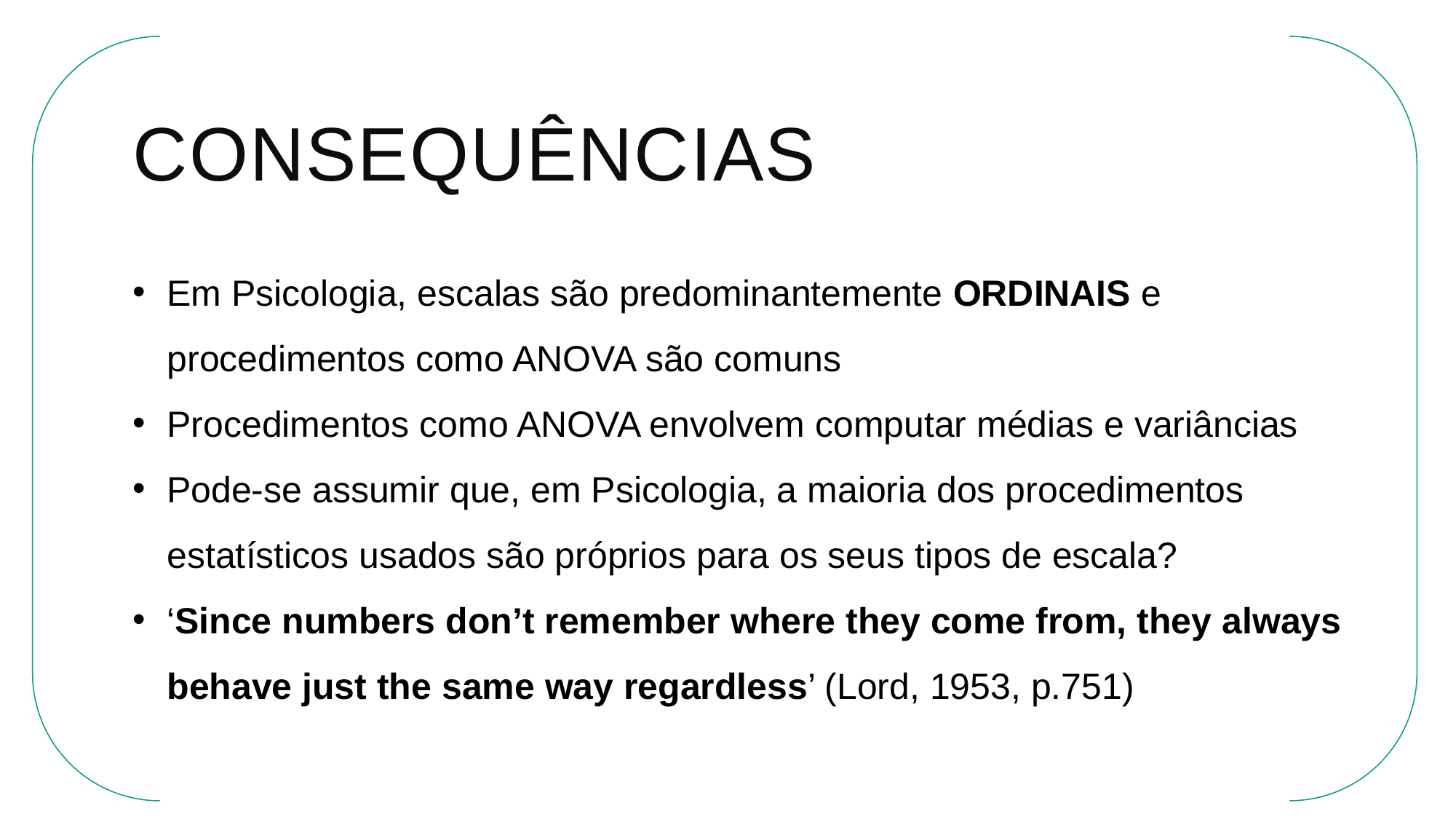

# Consequências

Em Psicologia, escalas são predominantemente ORDINAIS e procedimentos como ANOVA são comuns
Procedimentos como ANOVA envolvem computar médias e variâncias
Pode-se assumir que, em Psicologia, a maioria dos procedimentos estatísticos usados são próprios para os seus tipos de escala?
‘Since numbers don’t remember where they come from, they always behave just the same way regardless’ (Lord, 1953, p.751)